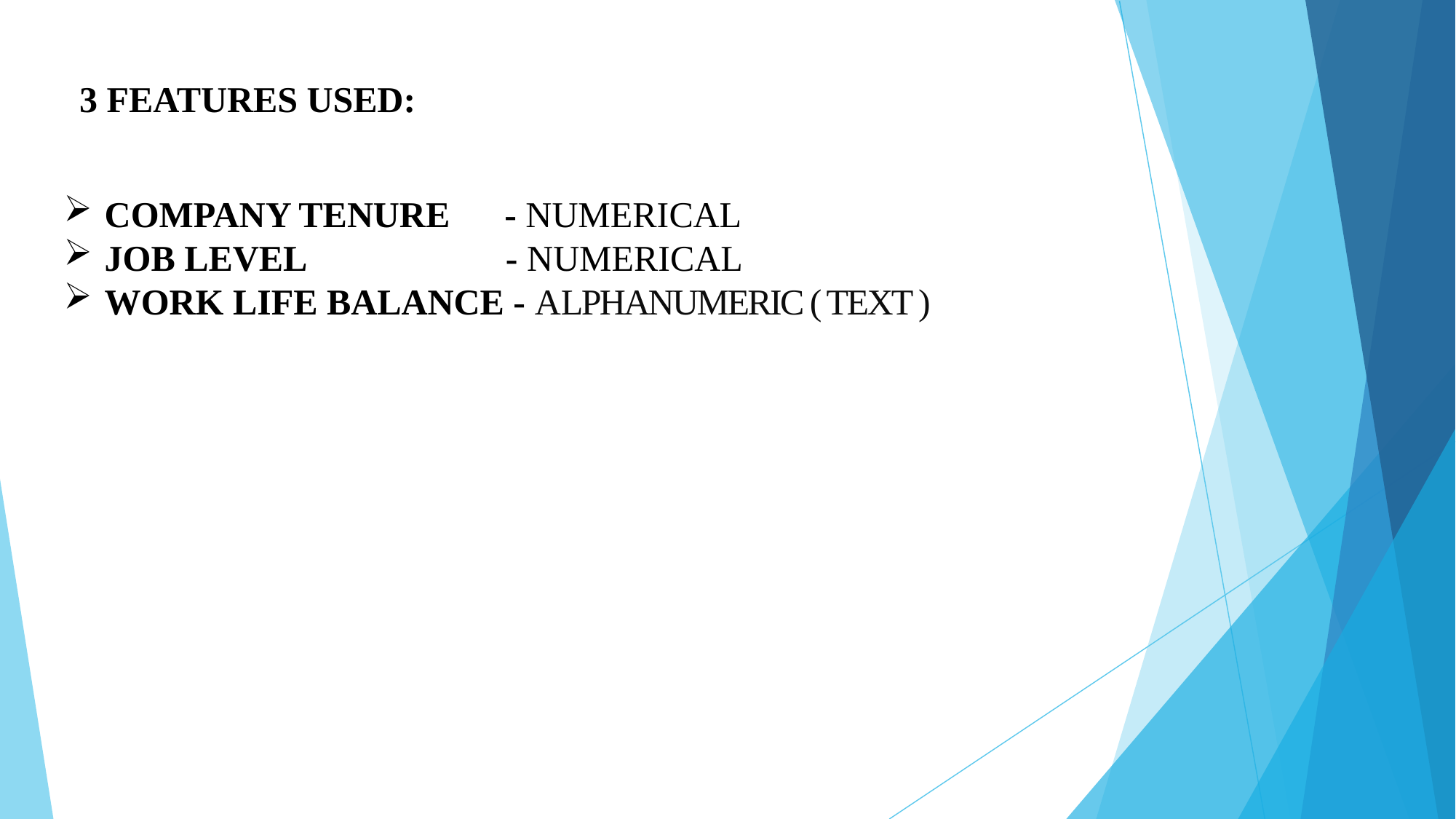

# 3 FEATURES USED:
COMPANY TENURE      - NUMERICAL
JOB LEVEL                      - NUMERICAL
WORK LIFE BALANCE - ALPHANUMERIC ( TEXT )